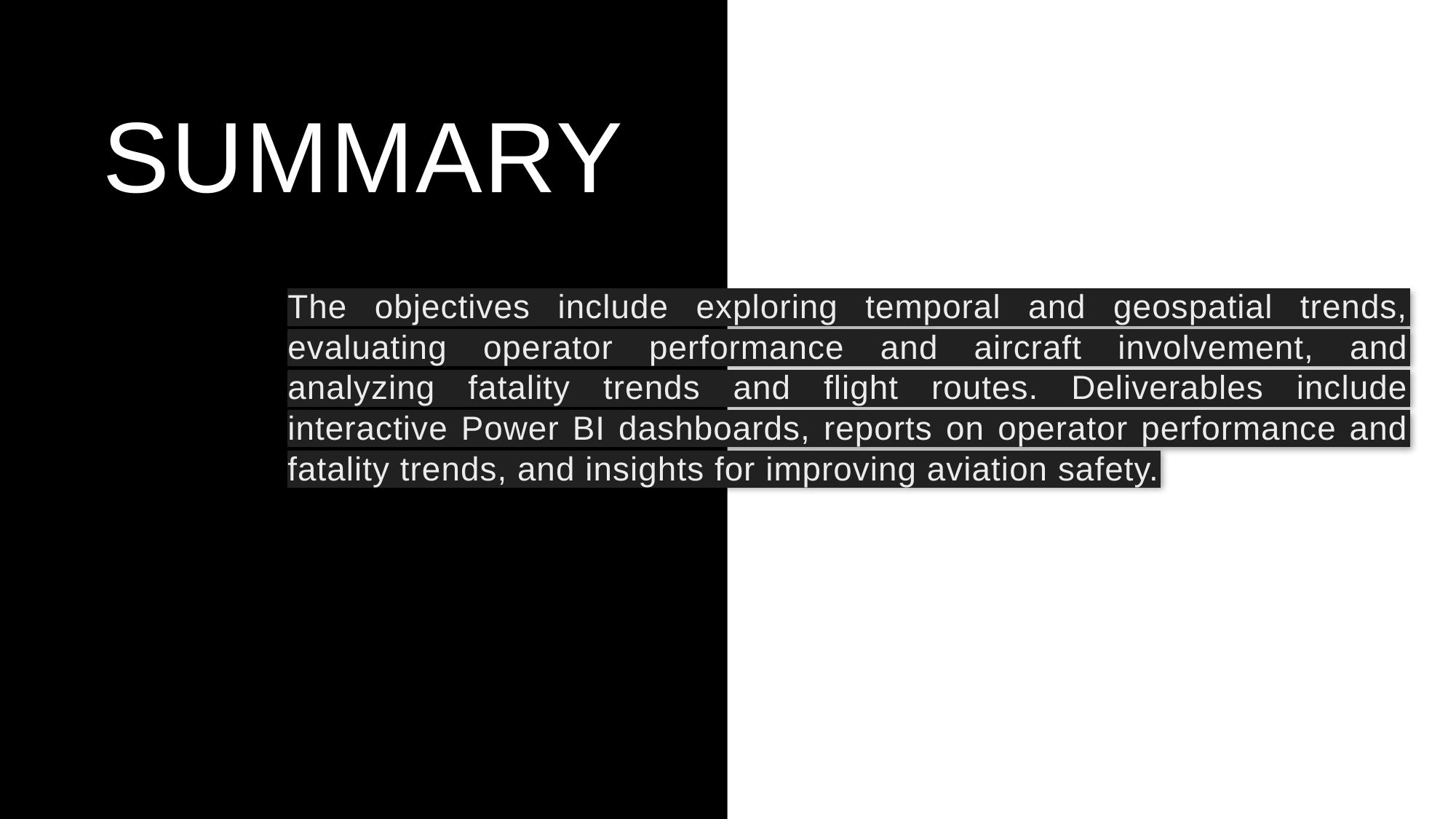

# SUMMARY

The objectives include exploring temporal and geospatial trends, evaluating operator performance and aircraft involvement, and analyzing fatality trends and flight routes. Deliverables include interactive Power BI dashboards, reports on operator performance and fatality trends, and insights for improving aviation safety.